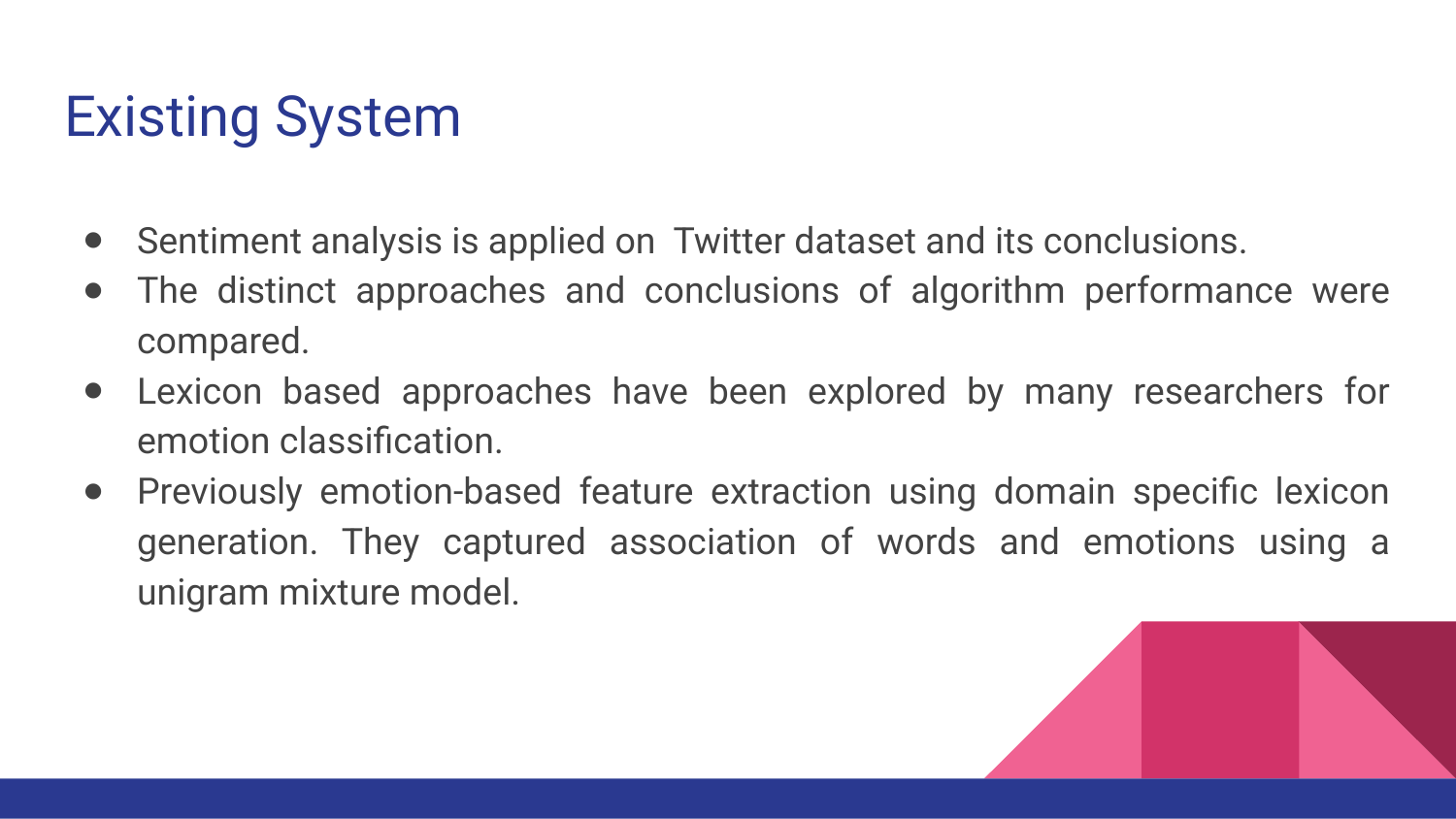

# Existing System
Sentiment analysis is applied on  Twitter dataset and its conclusions.
The distinct approaches and conclusions of algorithm performance were compared.
Lexicon based approaches have been explored by many researchers for emotion classification.
Previously emotion-based feature extraction using domain specific lexicon generation. They captured association of words and emotions using a unigram mixture model.